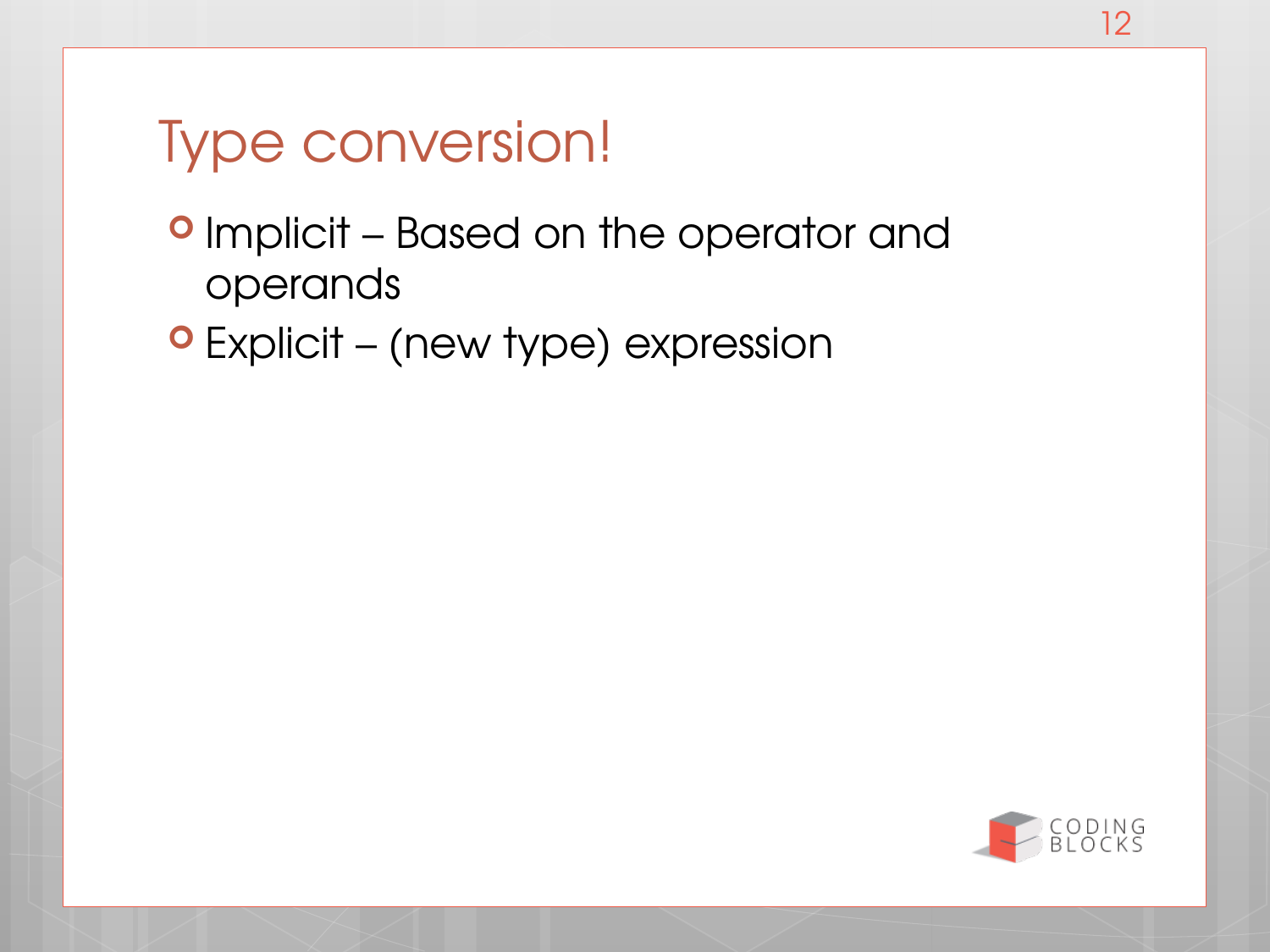

12
# Type conversion!
Implicit – Based on the operator and operands
Explicit – (new type) expression